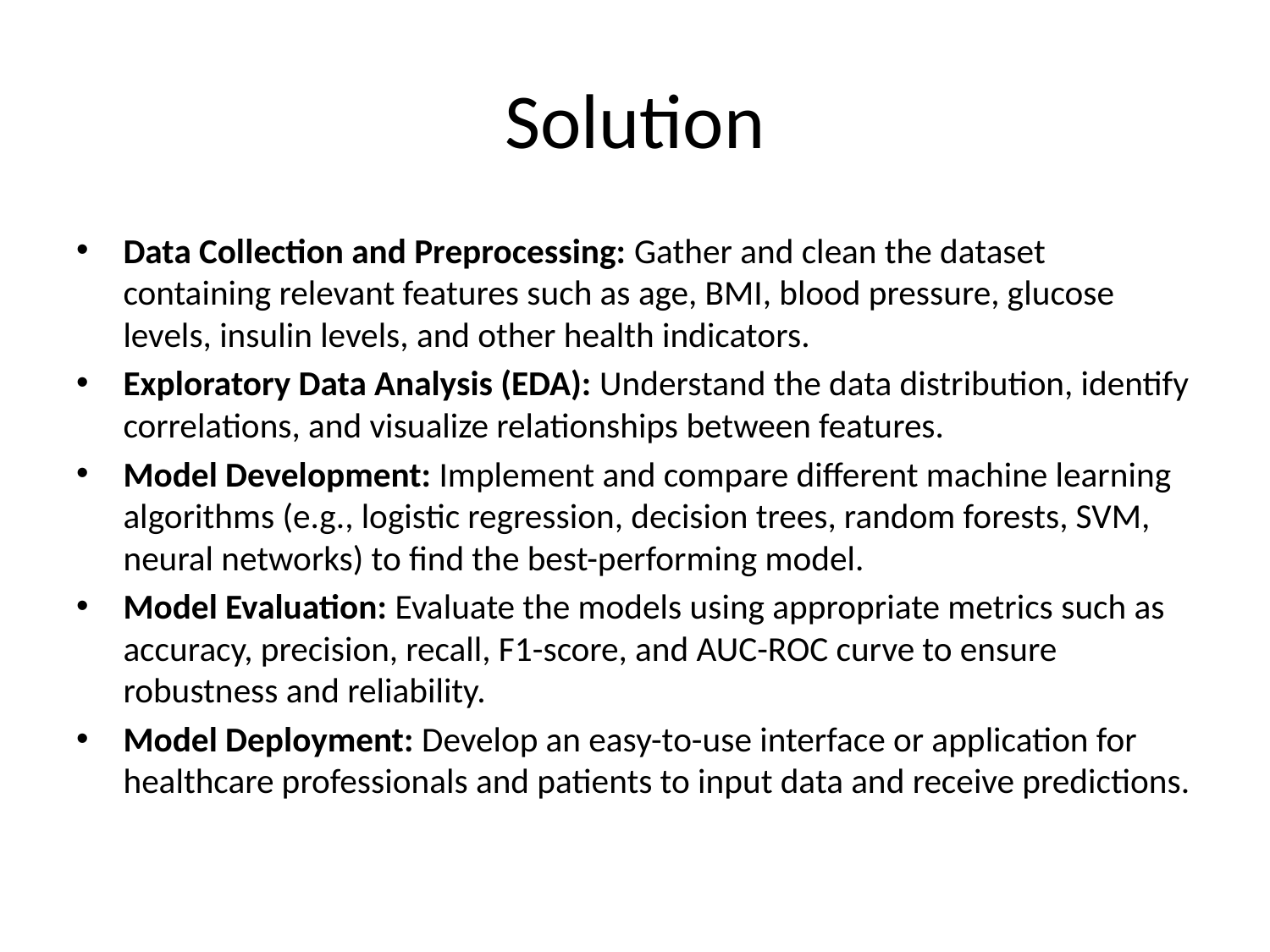

# Solution
Data Collection and Preprocessing: Gather and clean the dataset containing relevant features such as age, BMI, blood pressure, glucose levels, insulin levels, and other health indicators.
Exploratory Data Analysis (EDA): Understand the data distribution, identify correlations, and visualize relationships between features.
Model Development: Implement and compare different machine learning algorithms (e.g., logistic regression, decision trees, random forests, SVM, neural networks) to find the best-performing model.
Model Evaluation: Evaluate the models using appropriate metrics such as accuracy, precision, recall, F1-score, and AUC-ROC curve to ensure robustness and reliability.
Model Deployment: Develop an easy-to-use interface or application for healthcare professionals and patients to input data and receive predictions.